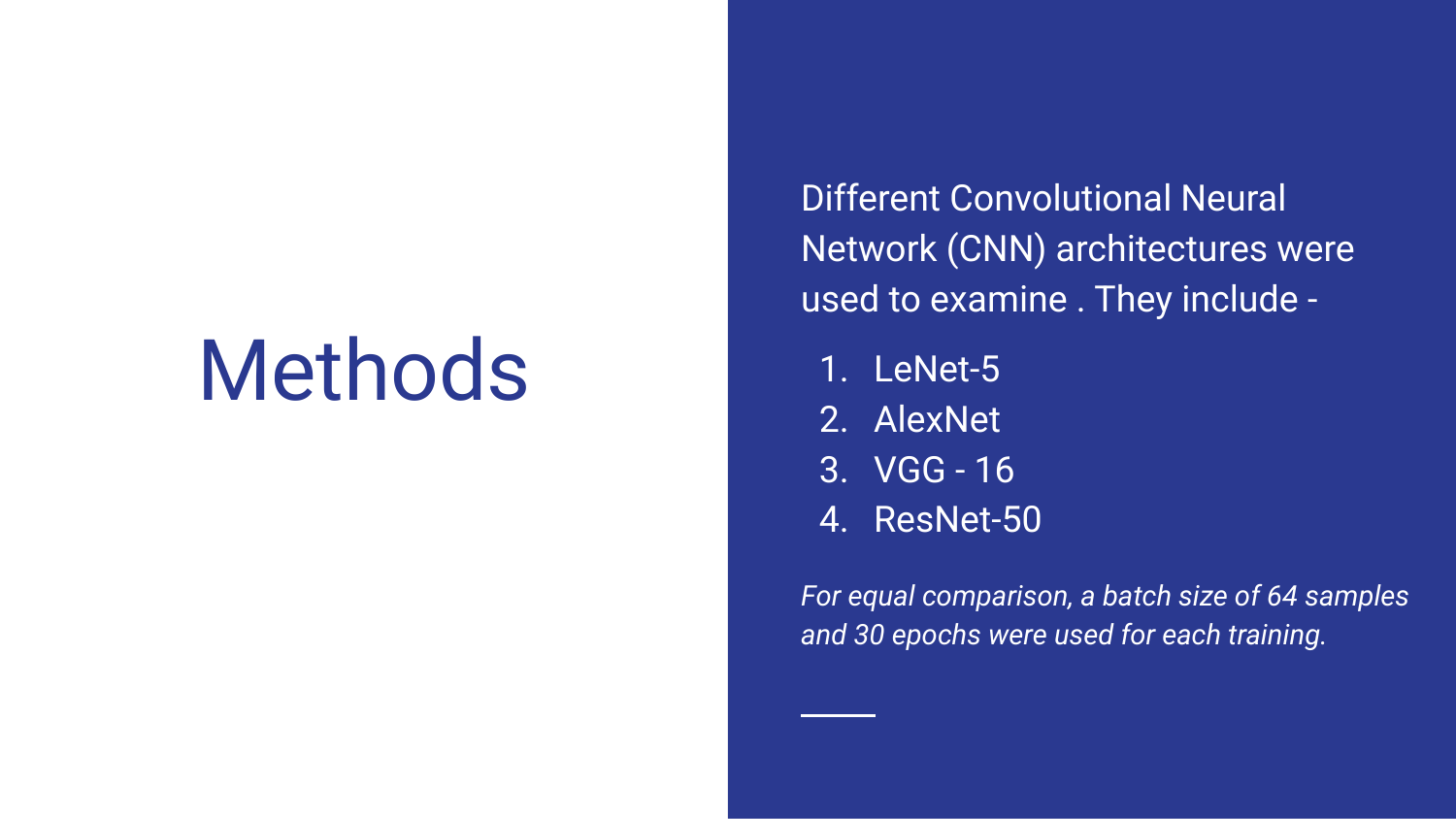

Different Convolutional Neural Network (CNN) architectures were used to examine . They include -
LeNet-5
AlexNet
VGG - 16
ResNet-50
For equal comparison, a batch size of 64 samples and 30 epochs were used for each training.
# Methods